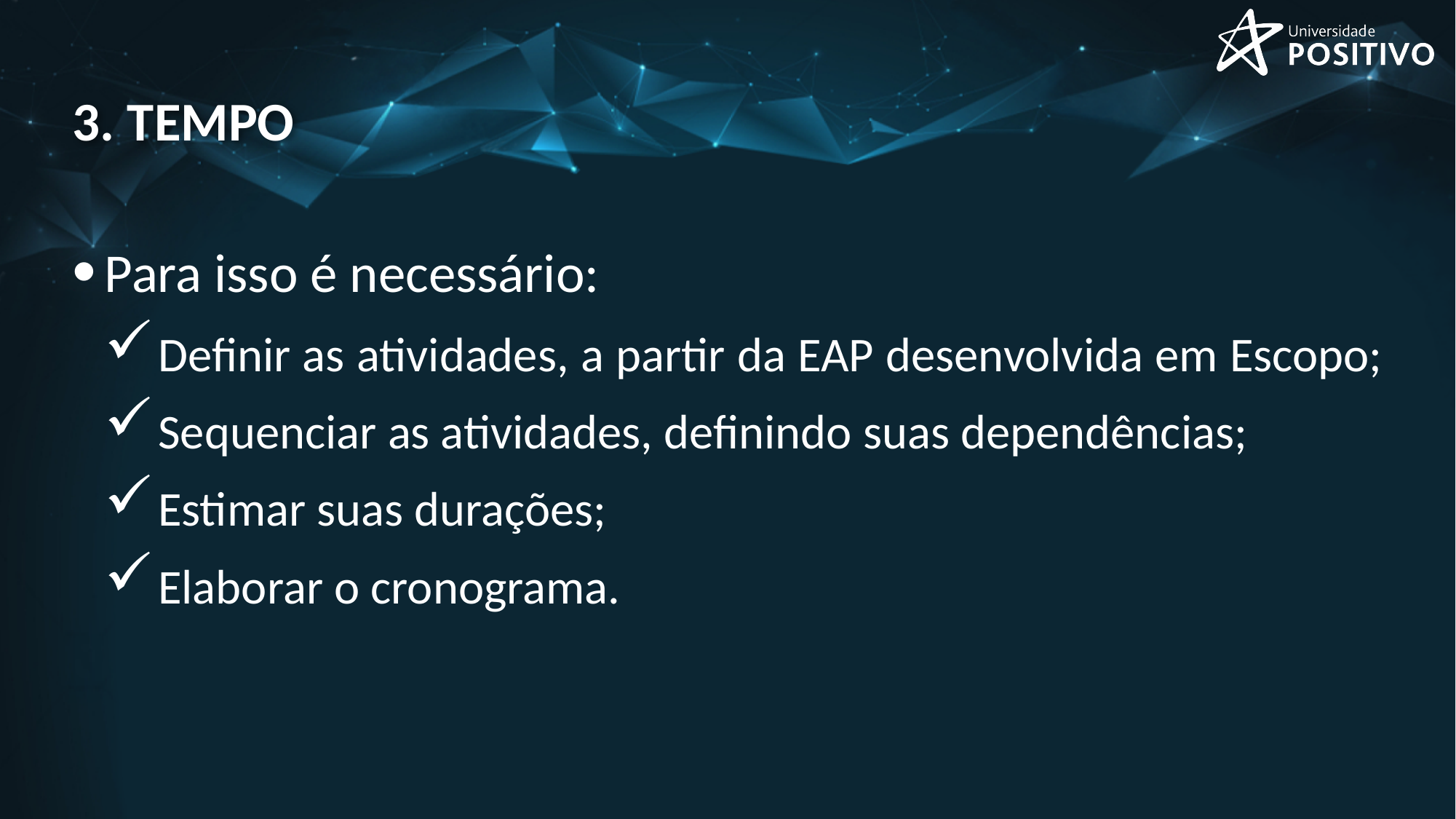

# 3. tempo
Para isso é necessário:
Definir as atividades, a partir da EAP desenvolvida em Escopo;
Sequenciar as atividades, definindo suas dependências;
Estimar suas durações;
Elaborar o cronograma.